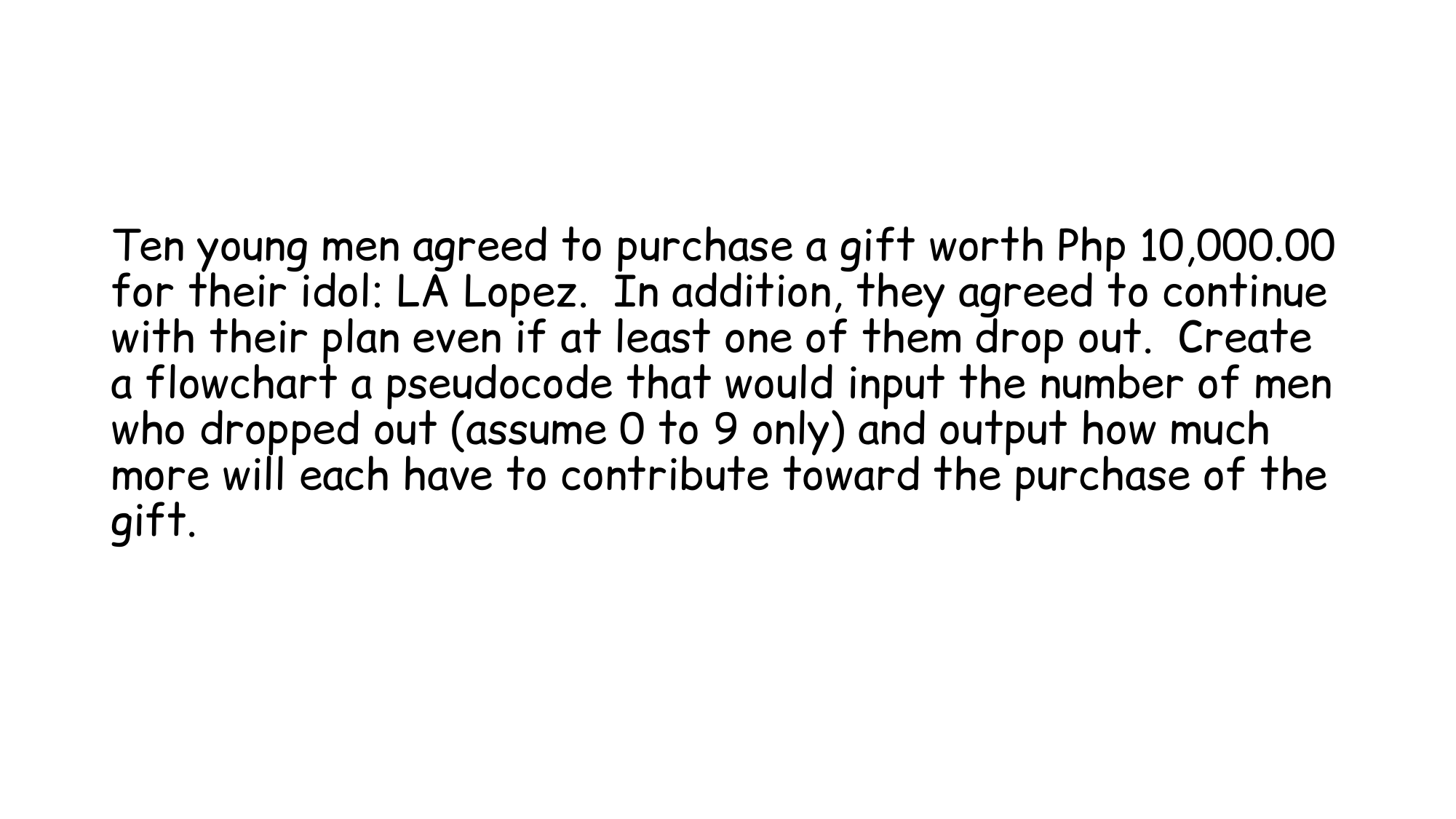

Ten young men agreed to purchase a gift worth Php 10,000.00 for their idol: LA Lopez.  In addition, they agreed to continue with their plan even if at least one of them drop out.  Create a flowchart a pseudocode that would input the number of men who dropped out (assume 0 to 9 only) and output how much more will each have to contribute toward the purchase of the gift.